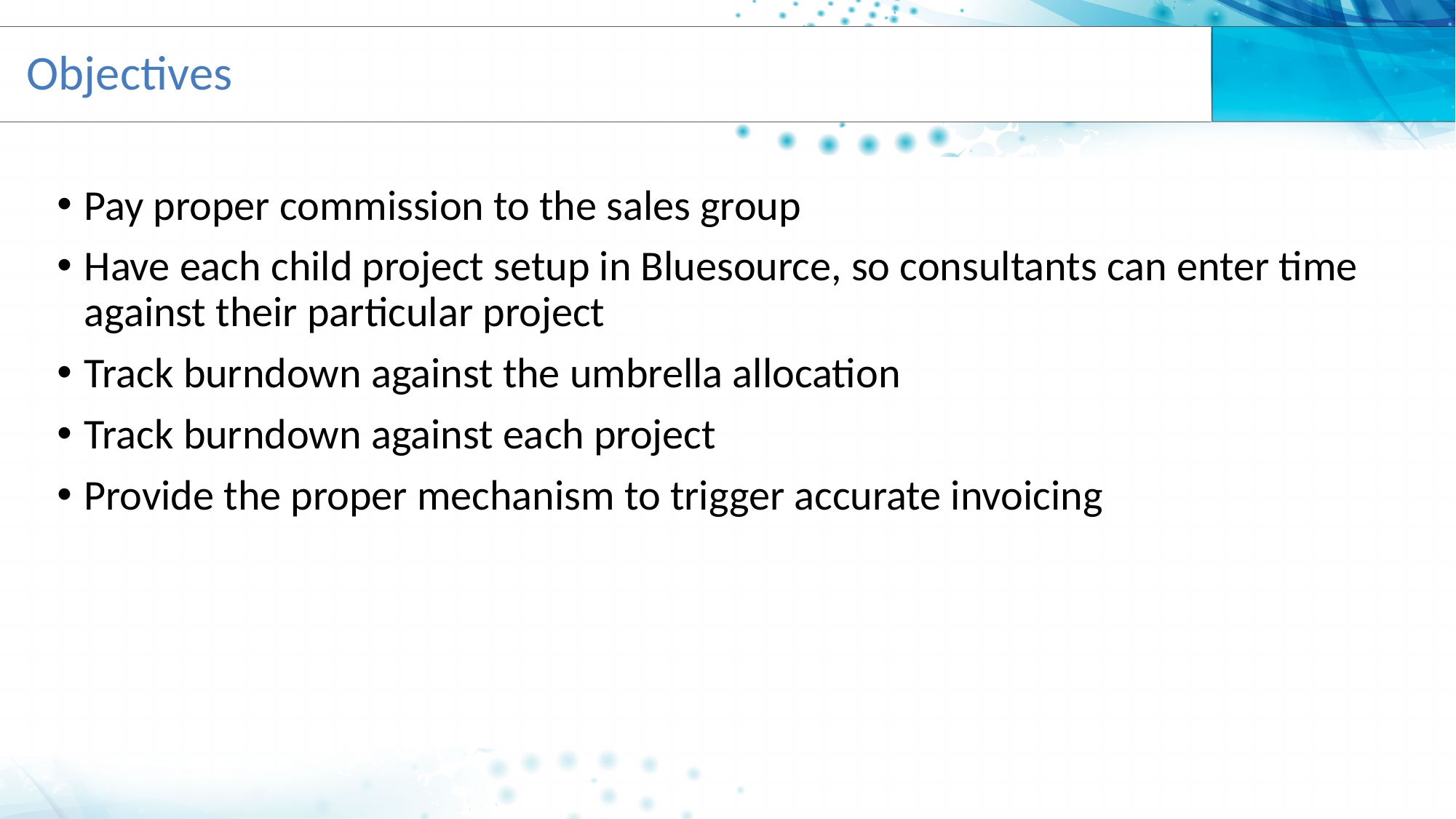

# Objectives
Pay proper commission to the sales group
Have each child project setup in Bluesource, so consultants can enter time against their particular project
Track burndown against the umbrella allocation
Track burndown against each project
Provide the proper mechanism to trigger accurate invoicing